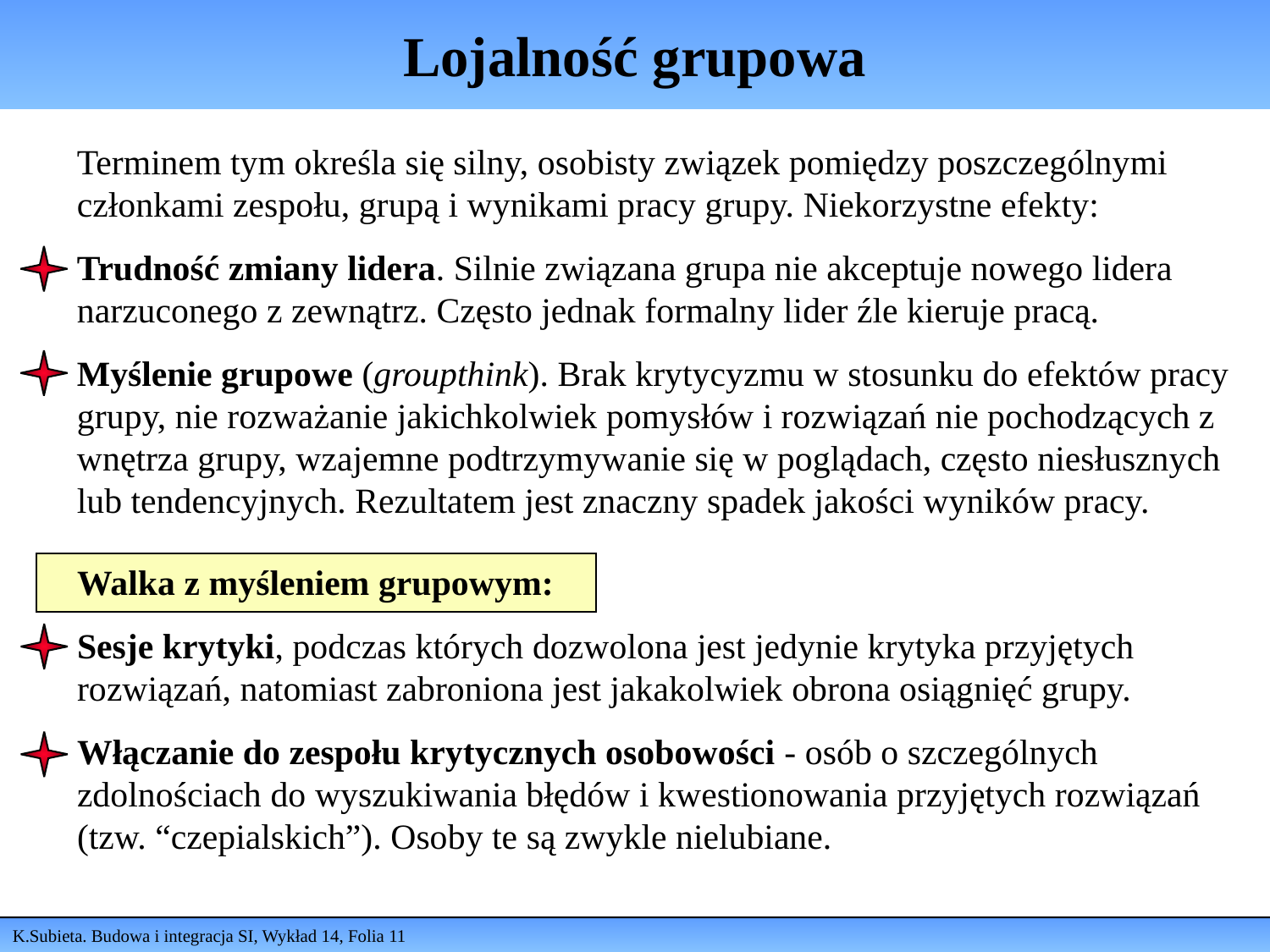

# Lojalność grupowa
Terminem tym określa się silny, osobisty związek pomiędzy poszczególnymi członkami zespołu, grupą i wynikami pracy grupy. Niekorzystne efekty:

Trudność zmiany lidera. Silnie związana grupa nie akceptuje nowego lidera narzuconego z zewnątrz. Często jednak formalny lider źle kieruje pracą.

Myślenie grupowe (groupthink). Brak krytycyzmu w stosunku do efektów pracy grupy, nie rozważanie jakichkolwiek pomysłów i rozwiązań nie pochodzących z wnętrza grupy, wzajemne podtrzymywanie się w poglądach, często niesłusznych lub tendencyjnych. Rezultatem jest znaczny spadek jakości wyników pracy.

Walka z myśleniem grupowym:

Sesje krytyki, podczas których dozwolona jest jedynie krytyka przyjętych rozwiązań, natomiast zabroniona jest jakakolwiek obrona osiągnięć grupy.

Włączanie do zespołu krytycznych osobowości - osób o szczególnych zdolnościach do wyszukiwania błędów i kwestionowania przyjętych rozwiązań (tzw. “czepialskich”). Osoby te są zwykle nielubiane.